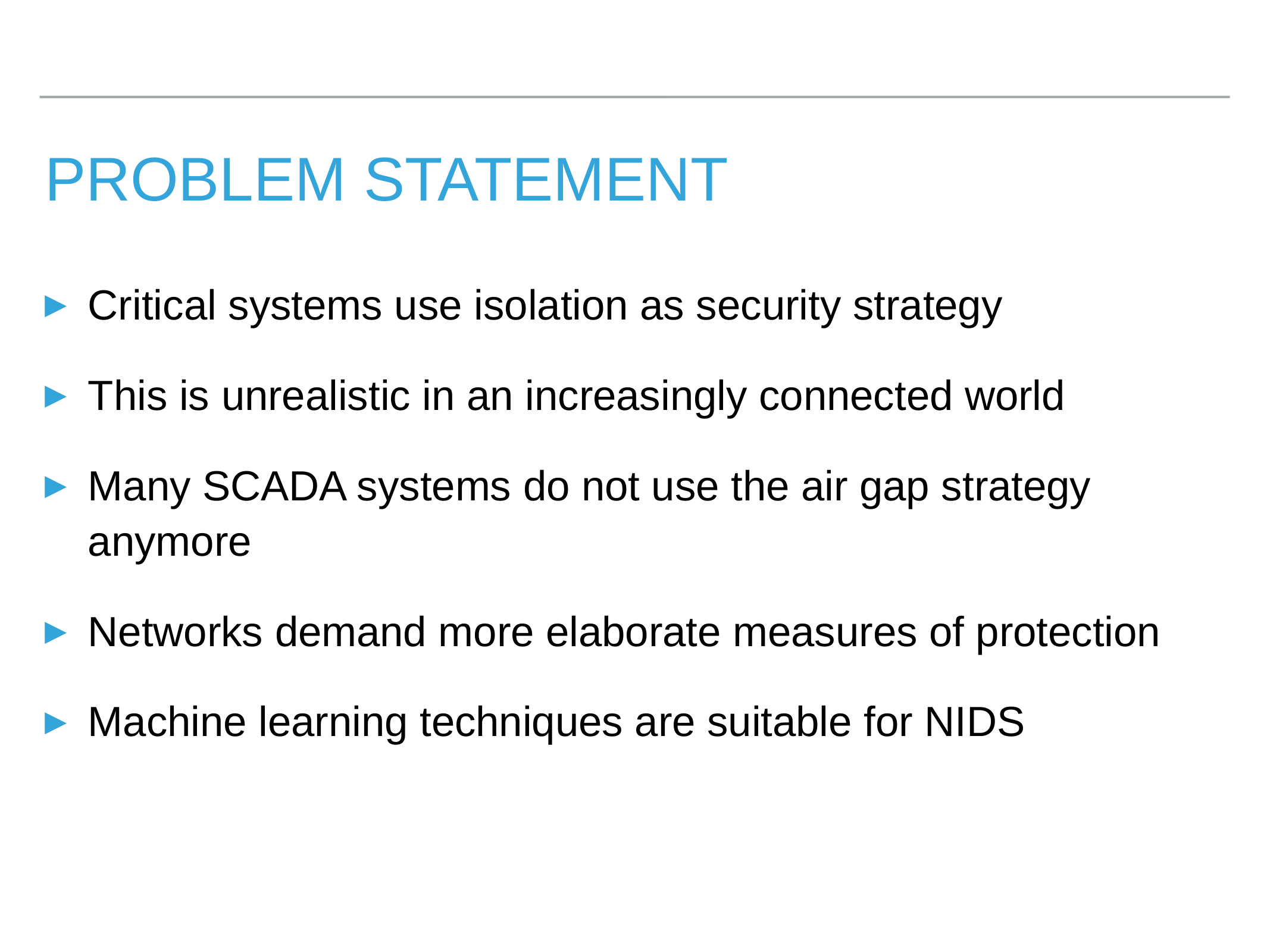

# Problem statement
Critical systems use isolation as security strategy
This is unrealistic in an increasingly connected world
Many SCADA systems do not use the air gap strategy anymore
Networks demand more elaborate measures of protection
Machine learning techniques are suitable for NIDS
3